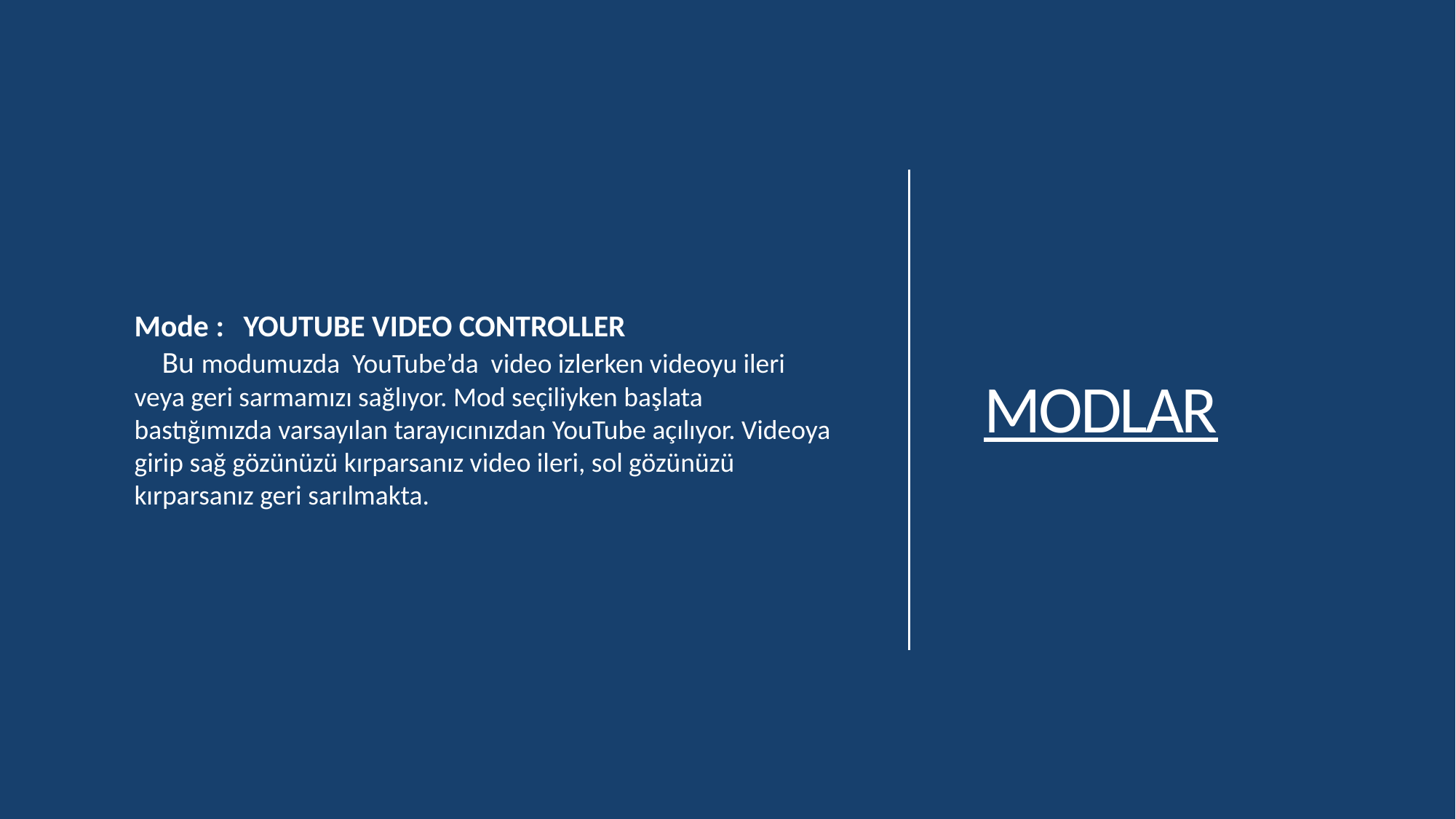

MODLAR
Mode : 	YOUTUBE VIDEO CONTROLLER
    Bu modumuzda  YouTube’da  video izlerken videoyu ileri veya geri sarmamızı sağlıyor. Mod seçiliyken başlata bastığımızda varsayılan tarayıcınızdan YouTube açılıyor. Videoya girip sağ gözünüzü kırparsanız video ileri, sol gözünüzü kırparsanız geri sarılmakta.